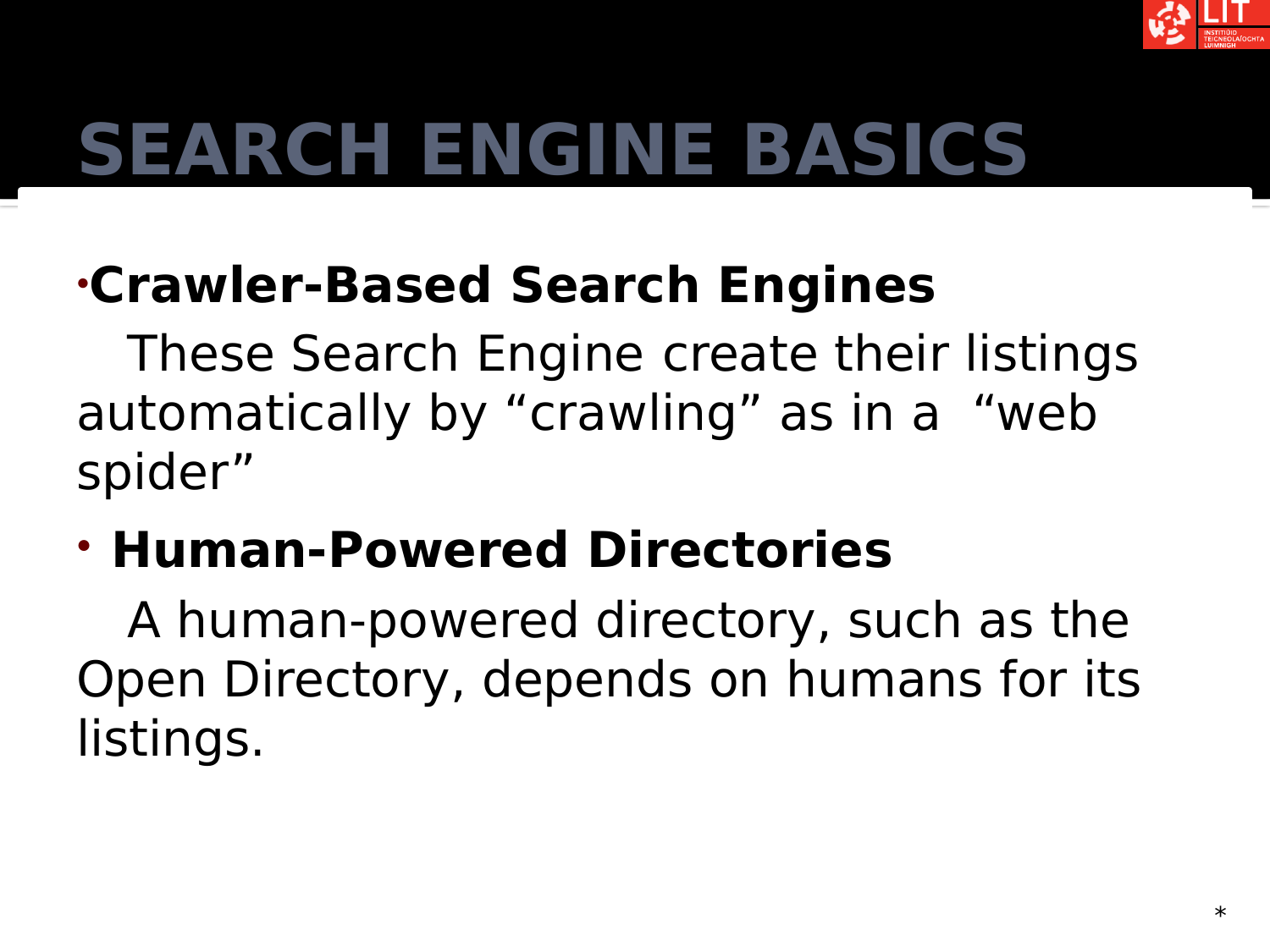

# Search Engine Basics
Crawler-Based Search Engines
   These Search Engine create their listings automatically by “crawling” as in a  “web spider”
 Human-Powered Directories
   A human-powered directory, such as the Open Directory, depends on humans for its listings.
*